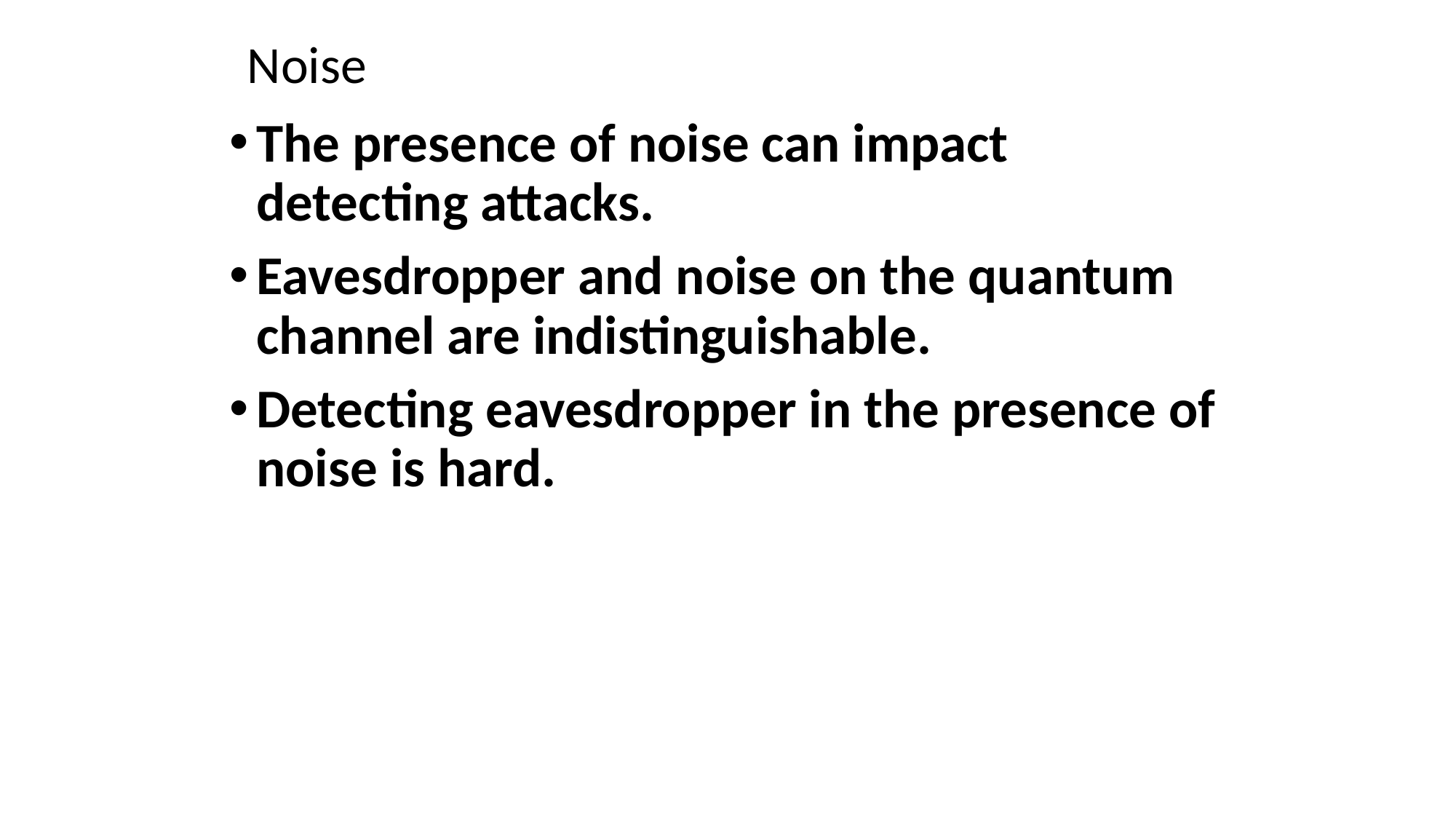

# Noise
The presence of noise can impact detecting attacks.
Eavesdropper and noise on the quantum channel are indistinguishable.
Detecting eavesdropper in the presence of noise is hard.